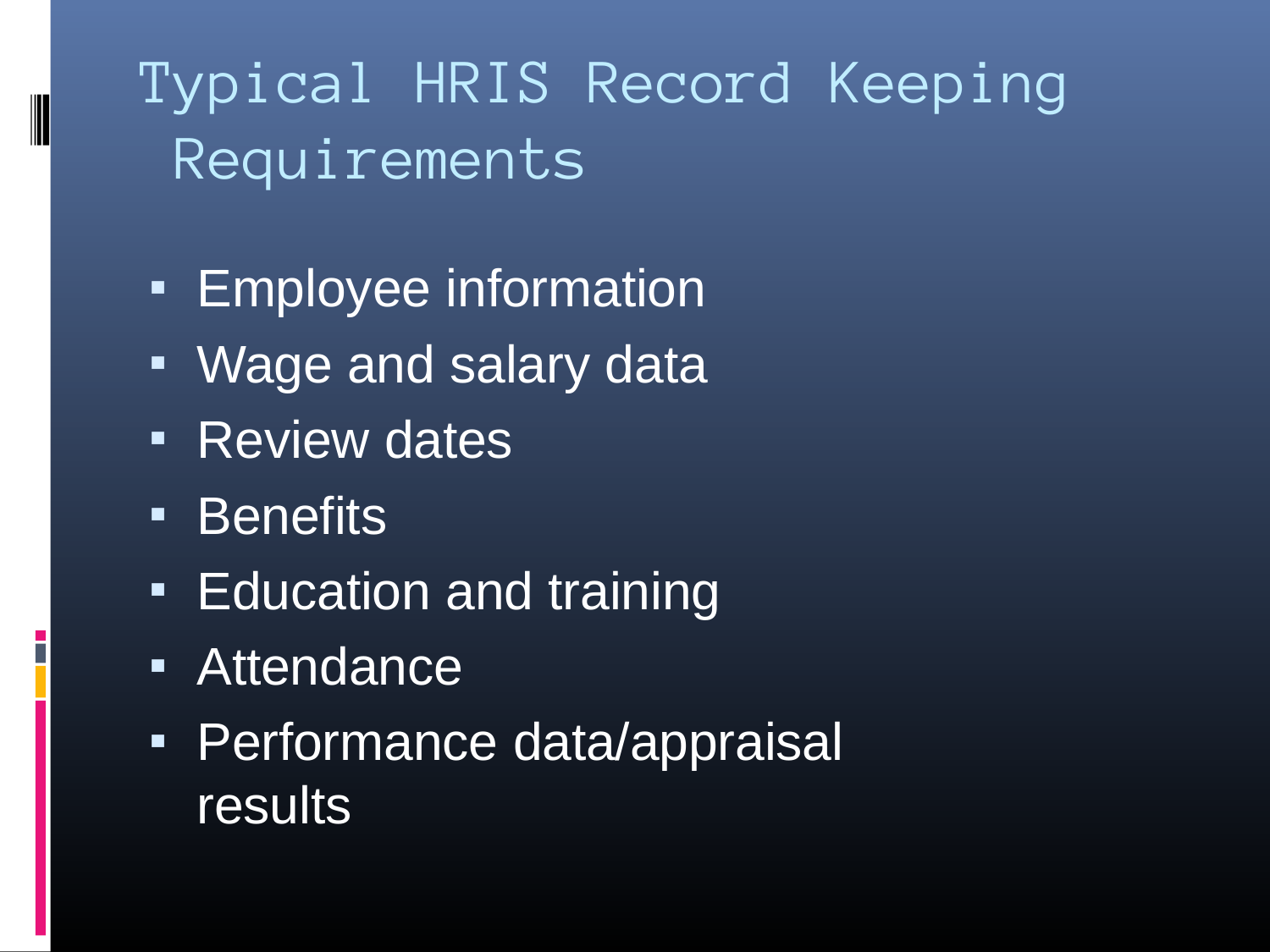

# Typical HRIS Record Keeping  Requirements
Employee information
Wage and salary data
Review dates
Benefits
Education and training
Attendance
Performance data/appraisal results